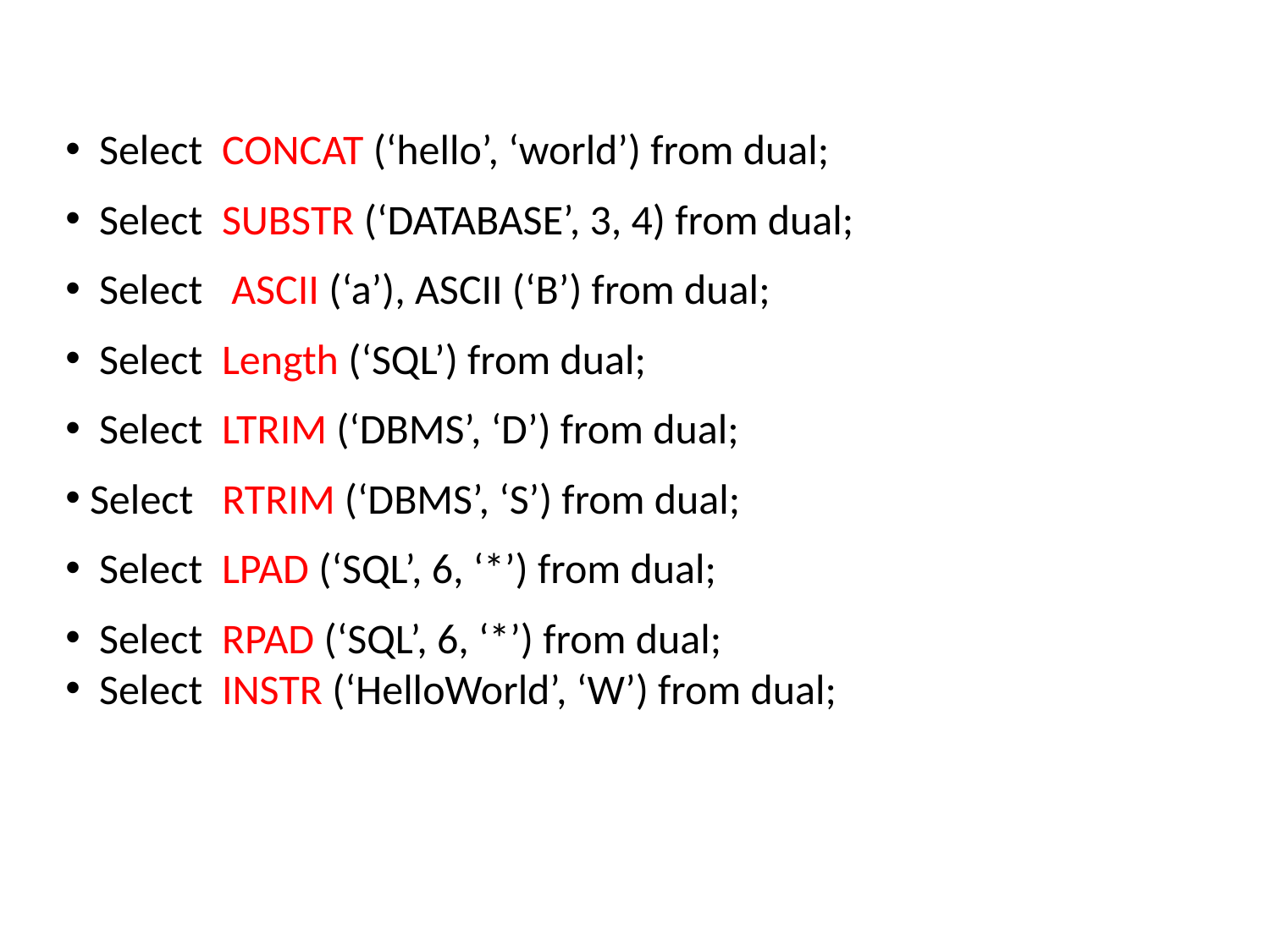

Select  CONCAT (‘hello’, ‘world’) from dual;

  Select  SUBSTR (‘DATABASE’, 3, 4) from dual;

  Select   ASCII (‘a’), ASCII (‘B’) from dual;

  Select  Length (‘SQL’) from dual;

  Select  LTRIM (‘DBMS’, ‘D’) from dual;

 Select   RTRIM (‘DBMS’, ‘S’) from dual;

  Select  LPAD (‘SQL’, 6, ‘*’) from dual;

  Select  RPAD (‘SQL’, 6, ‘*’) from dual;
  Select  INSTR (‘HelloWorld’, ‘W’) from dual;